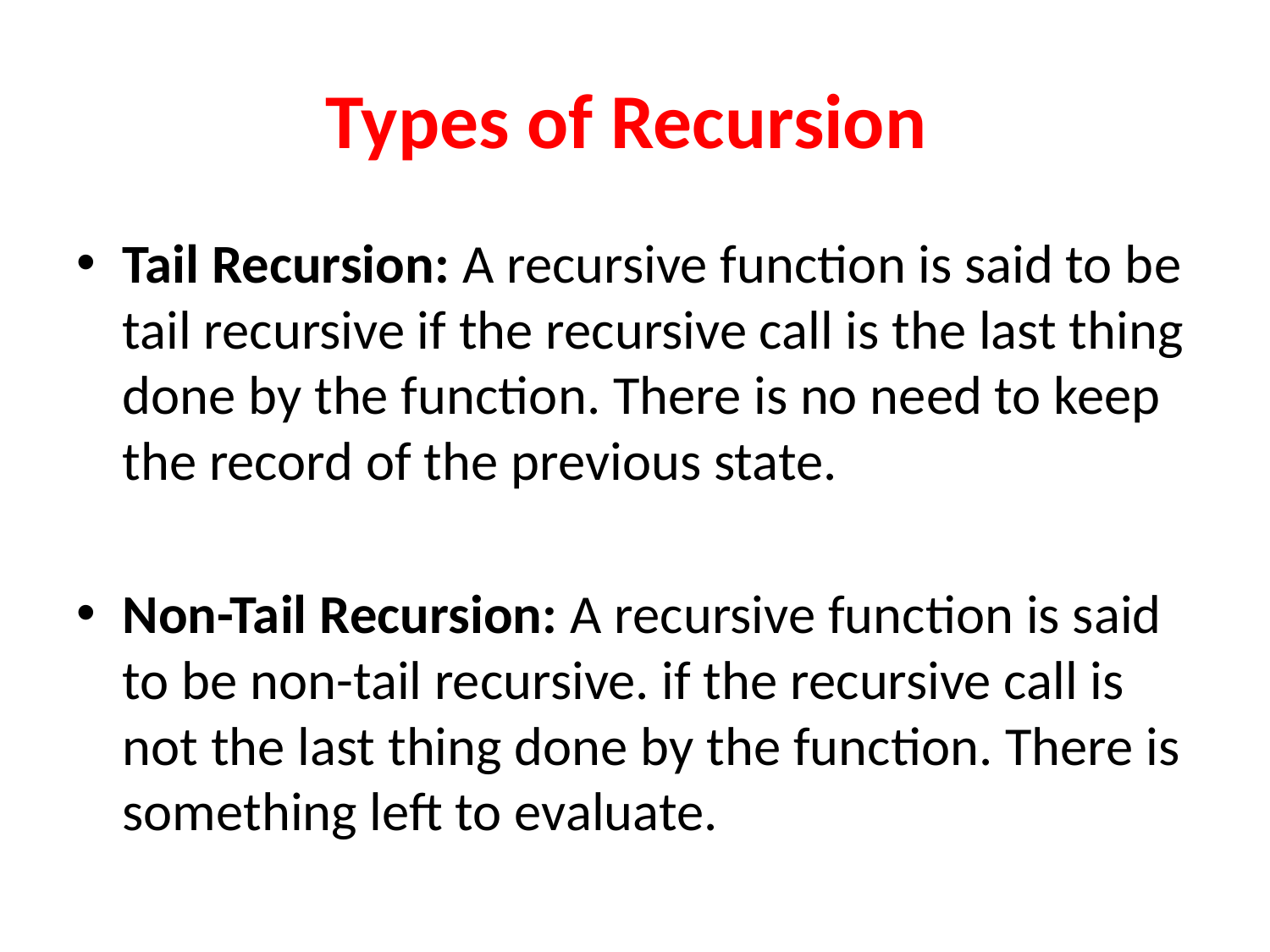

# Types of Recursion
Tail Recursion: A recursive function is said to be tail recursive if the recursive call is the last thing done by the function. There is no need to keep the record of the previous state.

Non-Tail Recursion: A recursive function is said to be non-tail recursive. if the recursive call is not the last thing done by the function. There is something left to evaluate.